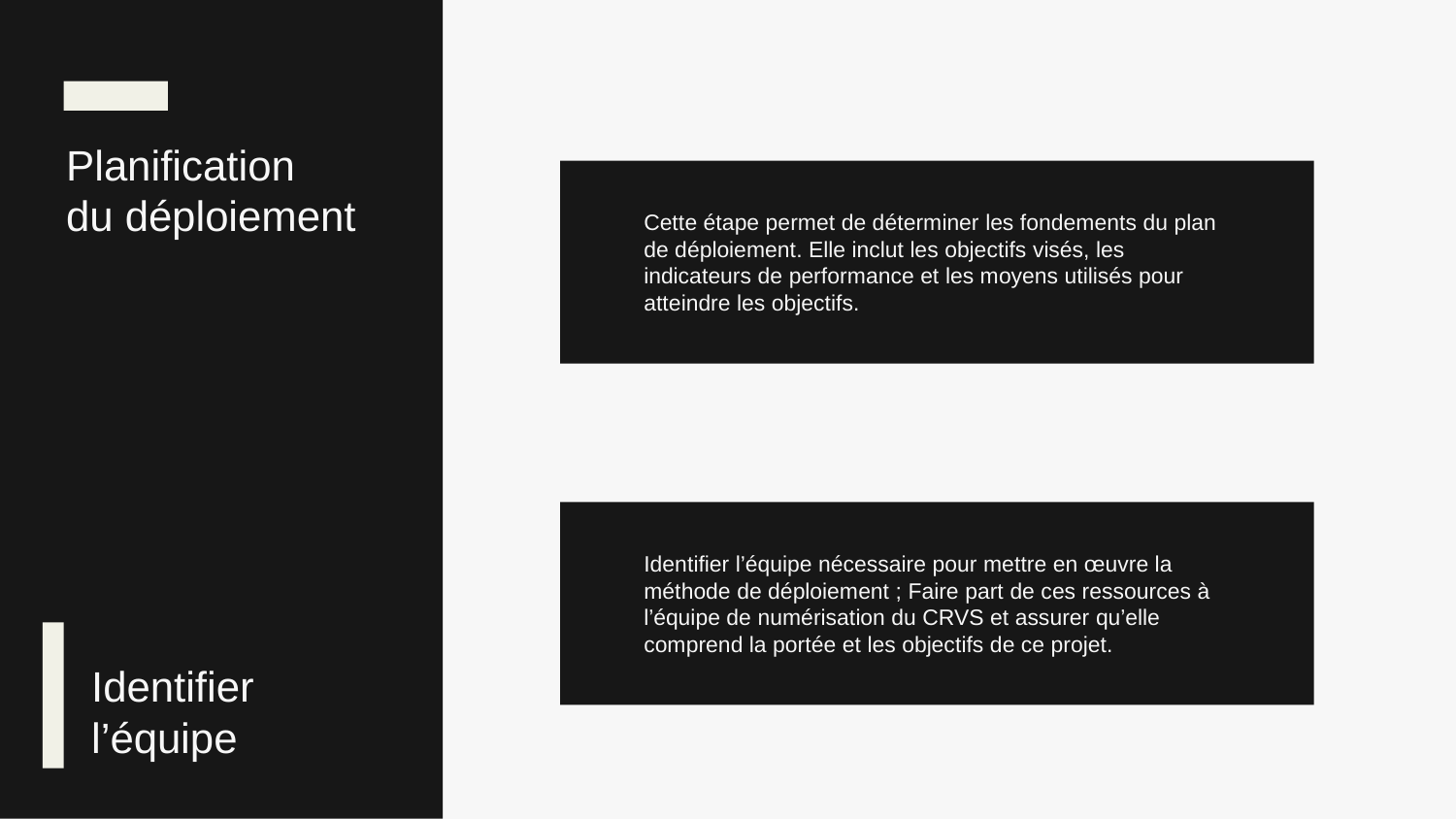

Planification
du déploiement

Cette étape permet de déterminer les fondements du plan de déploiement. Elle inclut les objectifs visés, les indicateurs de performance et les moyens utilisés pour atteindre les objectifs.

Identifier l’équipe nécessaire pour mettre en œuvre la méthode de déploiement ; Faire part de ces ressources à l’équipe de numérisation du CRVS et assurer qu’elle comprend la portée et les objectifs de ce projet.

Identifier l’équipe